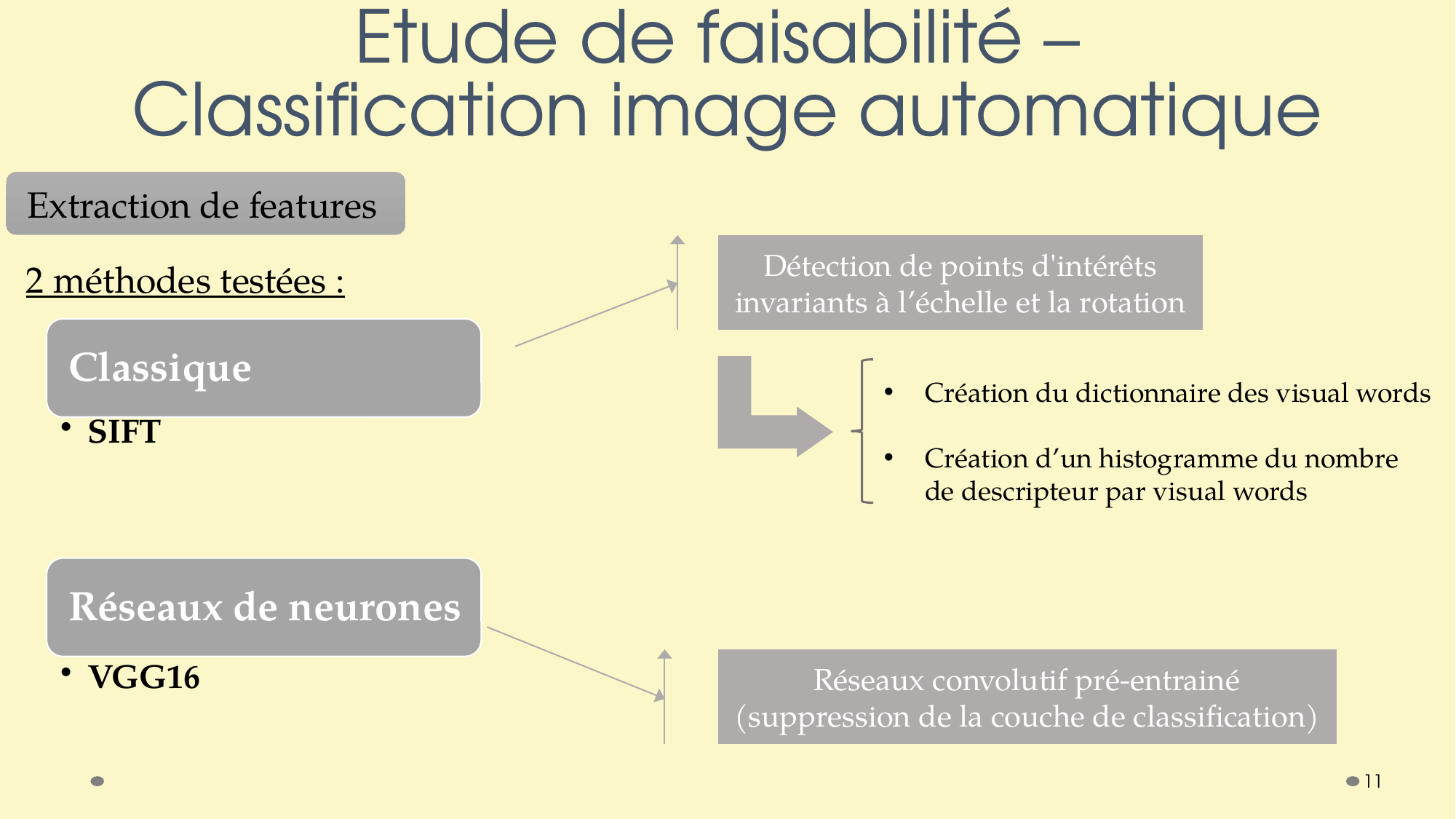

# Etude de faisabilité – Classification image automatique
Pré-traitement

Extraction de features
Détection de points d'intérêts invariants à l’échelle et la rotation
2 méthodes testées :
Classique
SIFT

Réseaux de neurones
VGG16

Création du dictionnaire des visual words

Création d’un histogramme du nombre  de descripteur par visual words
Réseaux convolutif pré-entrainé
(suppression de la couche de classification)
11